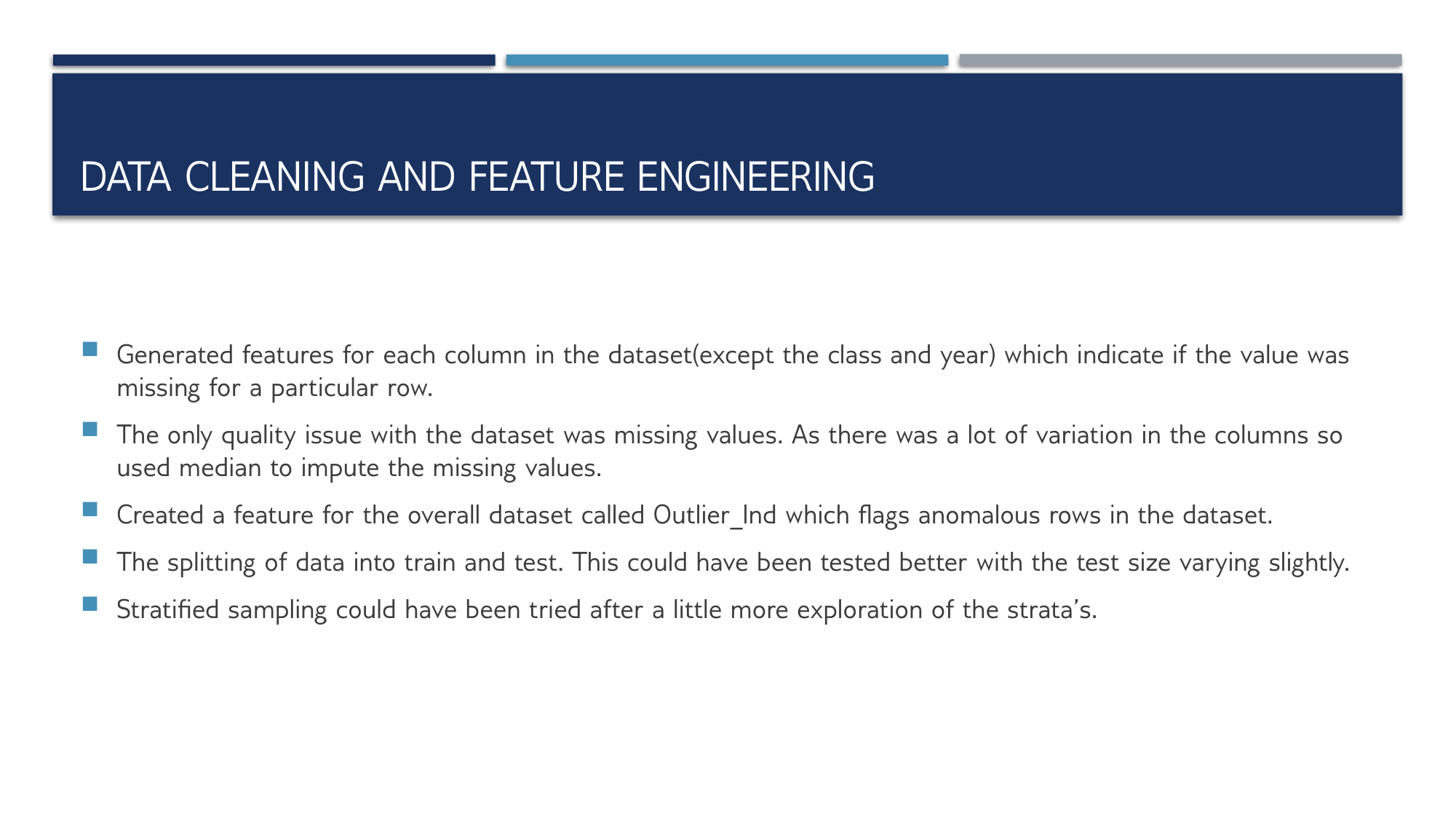

# Data cleaning and feature engineering
Generated features for each column in the dataset(except the class and year) which indicate if the value was missing for a particular row.
The only quality issue with the dataset was missing values. As there was a lot of variation in the columns so used median to impute the missing values.
Created a feature for the overall dataset called Outlier_Ind which flags anomalous rows in the dataset.
The splitting of data into train and test. This could have been tested better with the test size varying slightly.
Stratified sampling could have been tried after a little more exploration of the strata’s.